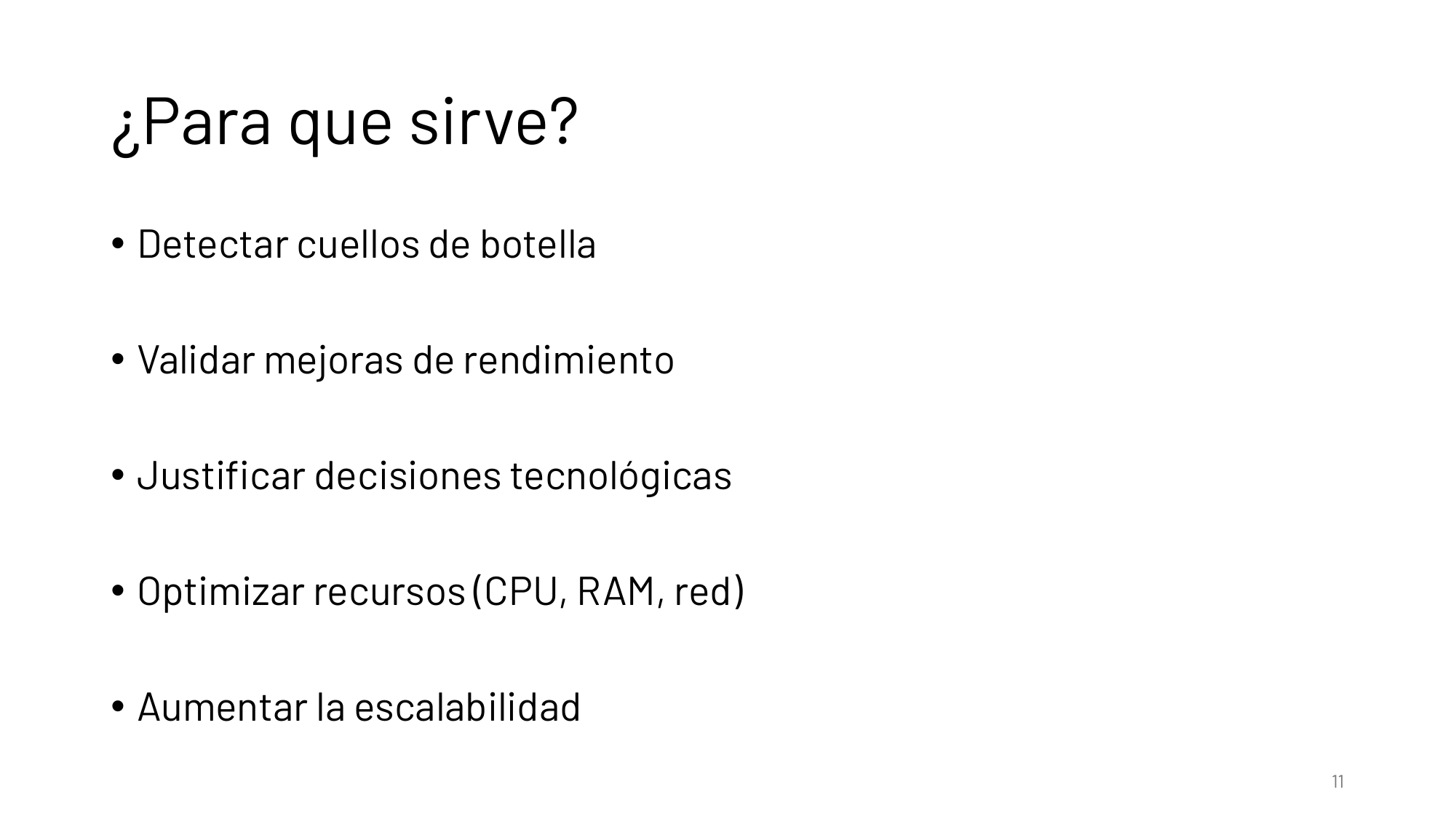

# ¿Para que sirve?
Detectar cuellos de botella

Validar mejoras de rendimiento

Justificar decisiones tecnológicas

Optimizar recursos (CPU, RAM, red)

Aumentar la escalabilidad
11